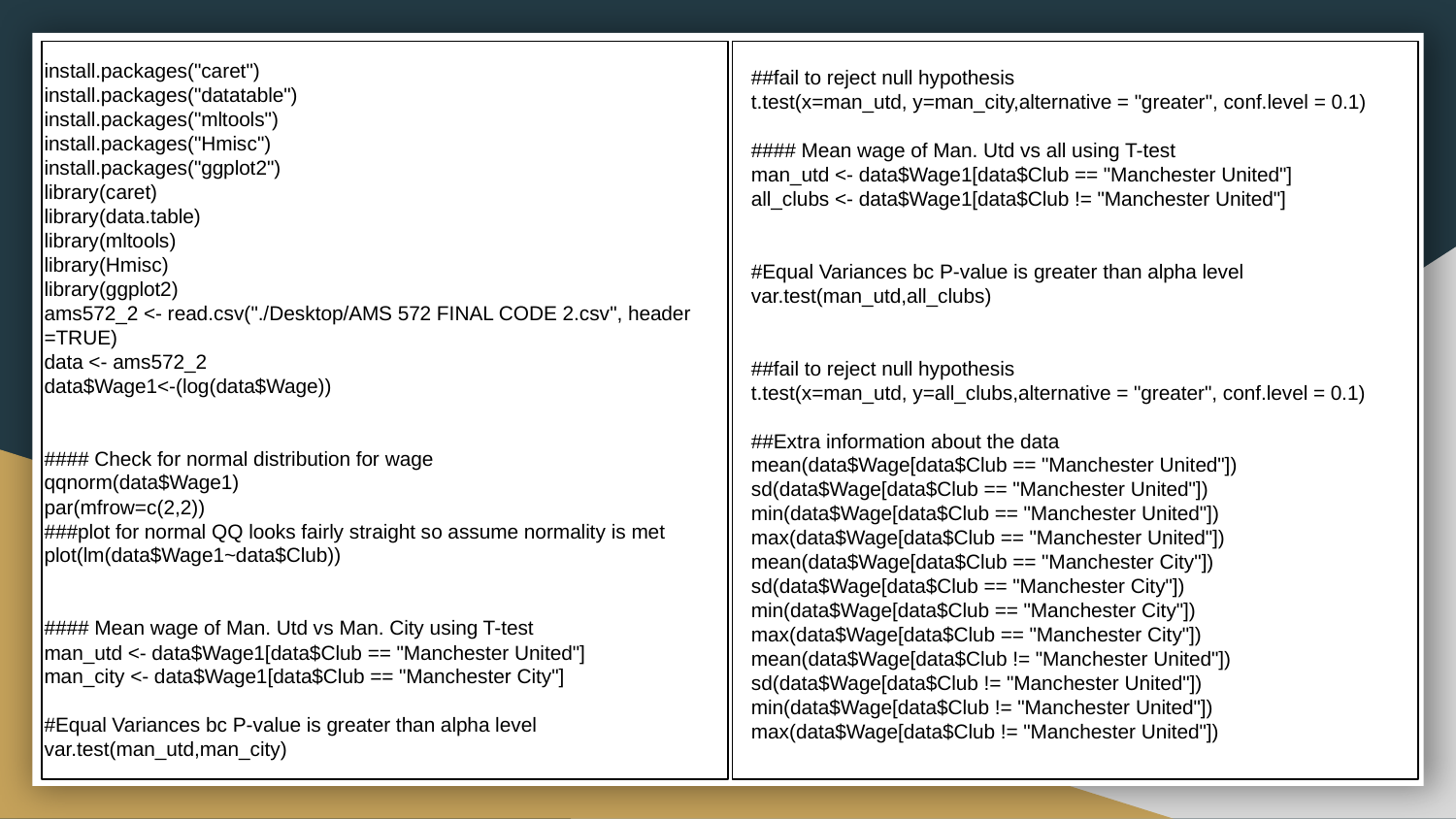

install.packages("caret")
install.packages("datatable")
install.packages("mltools")
install.packages("Hmisc")
install.packages("ggplot2")
library(caret)
library(data.table)
library(mltools)
library(Hmisc)
library(ggplot2)
ams572_2 <- read.csv("./Desktop/AMS 572 FINAL CODE 2.csv", header =TRUE)
data <- ams572_2
data$Wage1<-(log(data$Wage))

#### Check for normal distribution for wage
qqnorm(data$Wage1)
par(mfrow=c(2,2))
###plot for normal QQ looks fairly straight so assume normality is met
plot(lm(data$Wage1~data$Club))

#### Mean wage of Man. Utd vs Man. City using T-test
man_utd <- data$Wage1[data$Club == "Manchester United"]
man_city <- data$Wage1[data$Club == "Manchester City"]

#Equal Variances bc P-value is greater than alpha level
var.test(man_utd,man_city)

##fail to reject null hypothesis
t.test(x=man_utd, y=man_city,alternative = "greater", conf.level = 0.1)

#### Mean wage of Man. Utd vs all using T-test
man_utd <- data$Wage1[data$Club == "Manchester United"]
all_clubs <- data$Wage1[data$Club != "Manchester United"]

#Equal Variances bc P-value is greater than alpha level
var.test(man_utd,all_clubs)

##fail to reject null hypothesis
t.test(x=man_utd, y=all_clubs,alternative = "greater", conf.level = 0.1)

##Extra information about the data
mean(data$Wage[data$Club == "Manchester United"])
sd(data$Wage[data$Club == "Manchester United"])
min(data$Wage[data$Club == "Manchester United"])
max(data$Wage[data$Club == "Manchester United"])
mean(data$Wage[data$Club == "Manchester City"])
sd(data$Wage[data$Club == "Manchester City"])
min(data$Wage[data$Club == "Manchester City"])
max(data$Wage[data$Club == "Manchester City"])
mean(data$Wage[data$Club != "Manchester United"])
sd(data$Wage[data$Club != "Manchester United"])
min(data$Wage[data$Club != "Manchester United"])
max(data$Wage[data$Club != "Manchester United"])